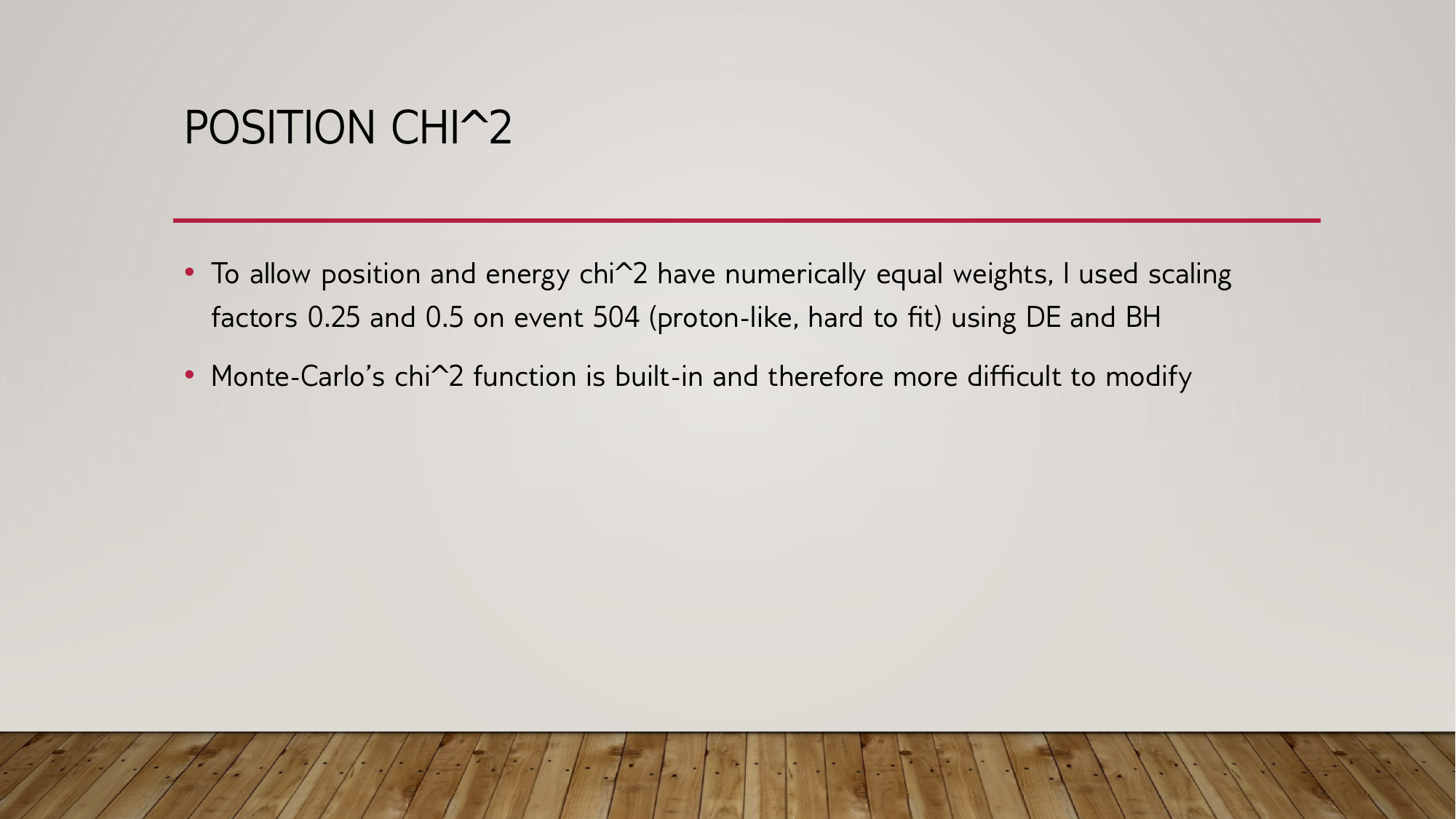

# Position chi^2
To allow position and energy chi^2 have numerically equal weights, I used scaling factors 0.25 and 0.5 on event 504 (proton-like, hard to fit) using DE and BH
Monte-Carlo’s chi^2 function is built-in and therefore more difficult to modify